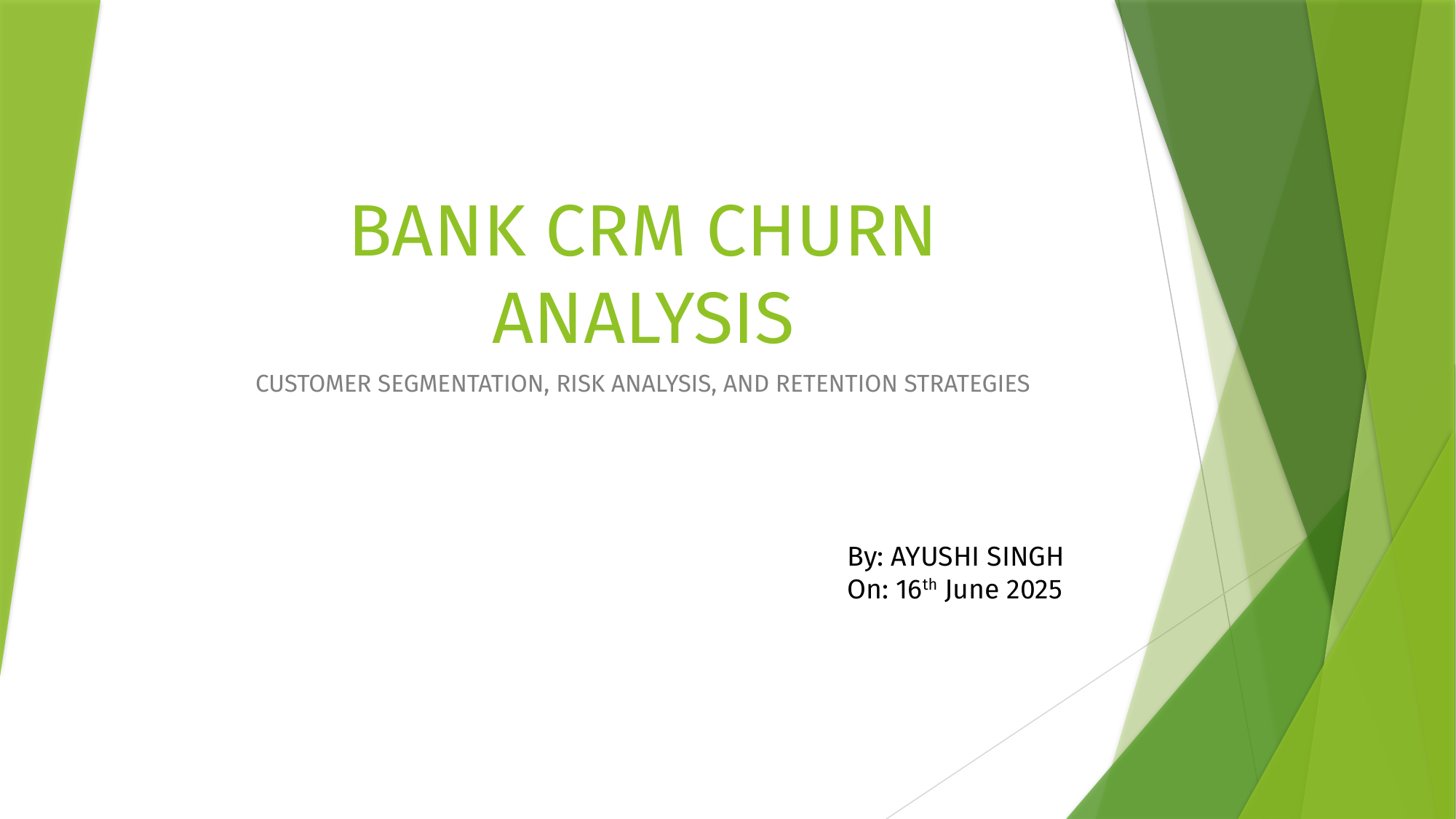

# Bank CRM Churn Analysis
Customer Segmentation, Risk Analysis, and Retention Strategies
By: AYUSHI SINGH
On: 16th June 2025